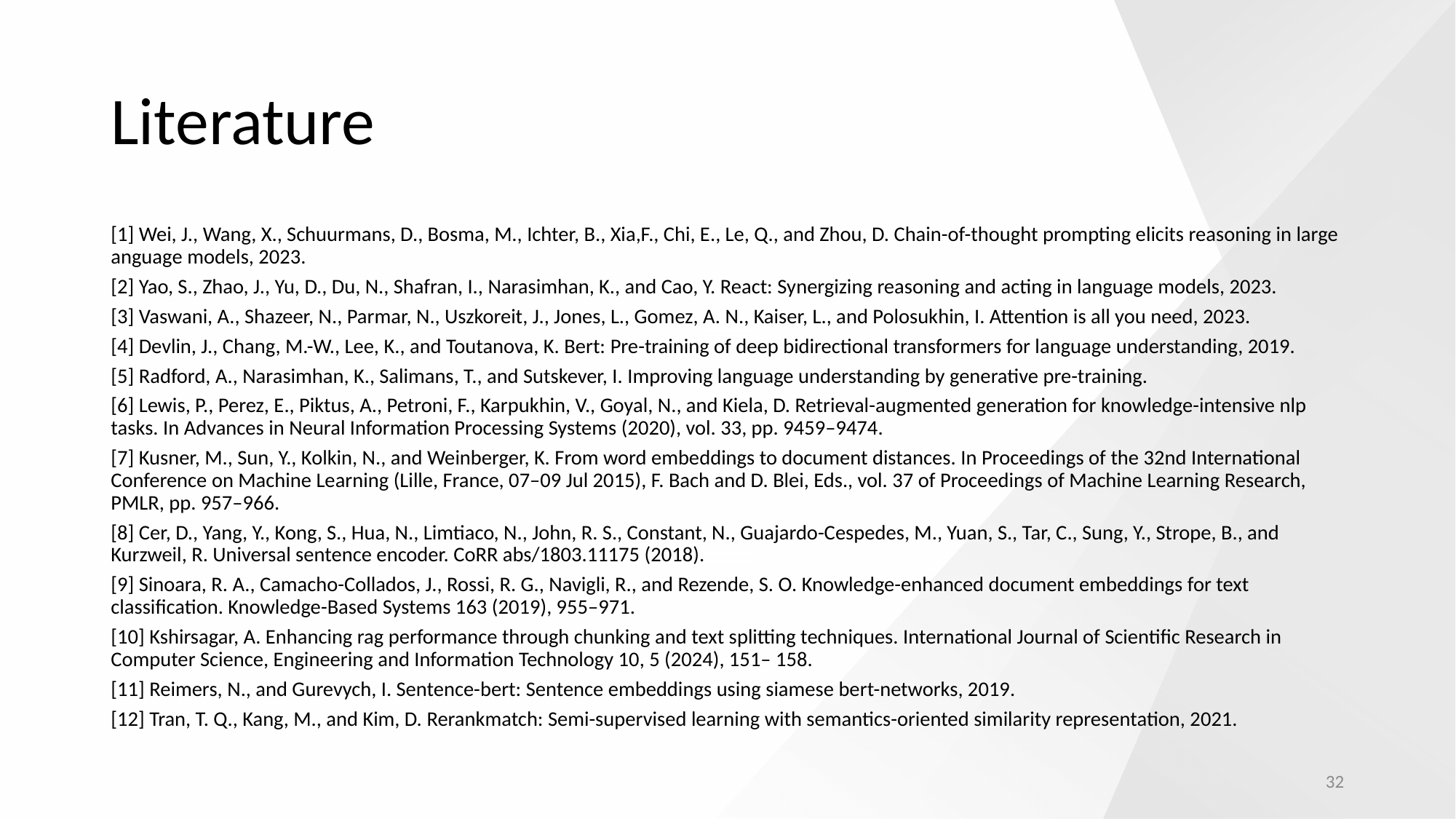

# Literature
[1] Wei, J., Wang, X., Schuurmans, D., Bosma, M., Ichter, B., Xia,F., Chi, E., Le, Q., and Zhou, D. Chain-of-thought prompting elicits reasoning in large anguage models, 2023.
[2] Yao, S., Zhao, J., Yu, D., Du, N., Shafran, I., Narasimhan, K., and Cao, Y. React: Synergizing reasoning and acting in language models, 2023.
[3] Vaswani, A., Shazeer, N., Parmar, N., Uszkoreit, J., Jones, L., Gomez, A. N., Kaiser, L., and Polosukhin, I. Attention is all you need, 2023.
[4] Devlin, J., Chang, M.-W., Lee, K., and Toutanova, K. Bert: Pre-training of deep bidirectional transformers for language understanding, 2019.
[5] Radford, A., Narasimhan, K., Salimans, T., and Sutskever, I. Improving language understanding by generative pre-training.
[6] Lewis, P., Perez, E., Piktus, A., Petroni, F., Karpukhin, V., Goyal, N., and Kiela, D. Retrieval-augmented generation for knowledge-intensive nlp tasks. In Advances in Neural Information Processing Systems (2020), vol. 33, pp. 9459–9474.
[7] Kusner, M., Sun, Y., Kolkin, N., and Weinberger, K. From word embeddings to document distances. In Proceedings of the 32nd International Conference on Machine Learning (Lille, France, 07–09 Jul 2015), F. Bach and D. Blei, Eds., vol. 37 of Proceedings of Machine Learning Research, PMLR, pp. 957–966.
[8] Cer, D., Yang, Y., Kong, S., Hua, N., Limtiaco, N., John, R. S., Constant, N., Guajardo-Cespedes, M., Yuan, S., Tar, C., Sung, Y., Strope, B., and Kurzweil, R. Universal sentence encoder. CoRR abs/1803.11175 (2018).
[9] Sinoara, R. A., Camacho-Collados, J., Rossi, R. G., Navigli, R., and Rezende, S. O. Knowledge-enhanced document embeddings for text classification. Knowledge-Based Systems 163 (2019), 955–971.
[10] Kshirsagar, A. Enhancing rag performance through chunking and text splitting techniques. International Journal of Scientific Research in Computer Science, Engineering and Information Technology 10, 5 (2024), 151– 158.
[11] Reimers, N., and Gurevych, I. Sentence-bert: Sentence embeddings using siamese bert-networks, 2019.
[12] Tran, T. Q., Kang, M., and Kim, D. Rerankmatch: Semi-supervised learning with semantics-oriented similarity representation, 2021.
32